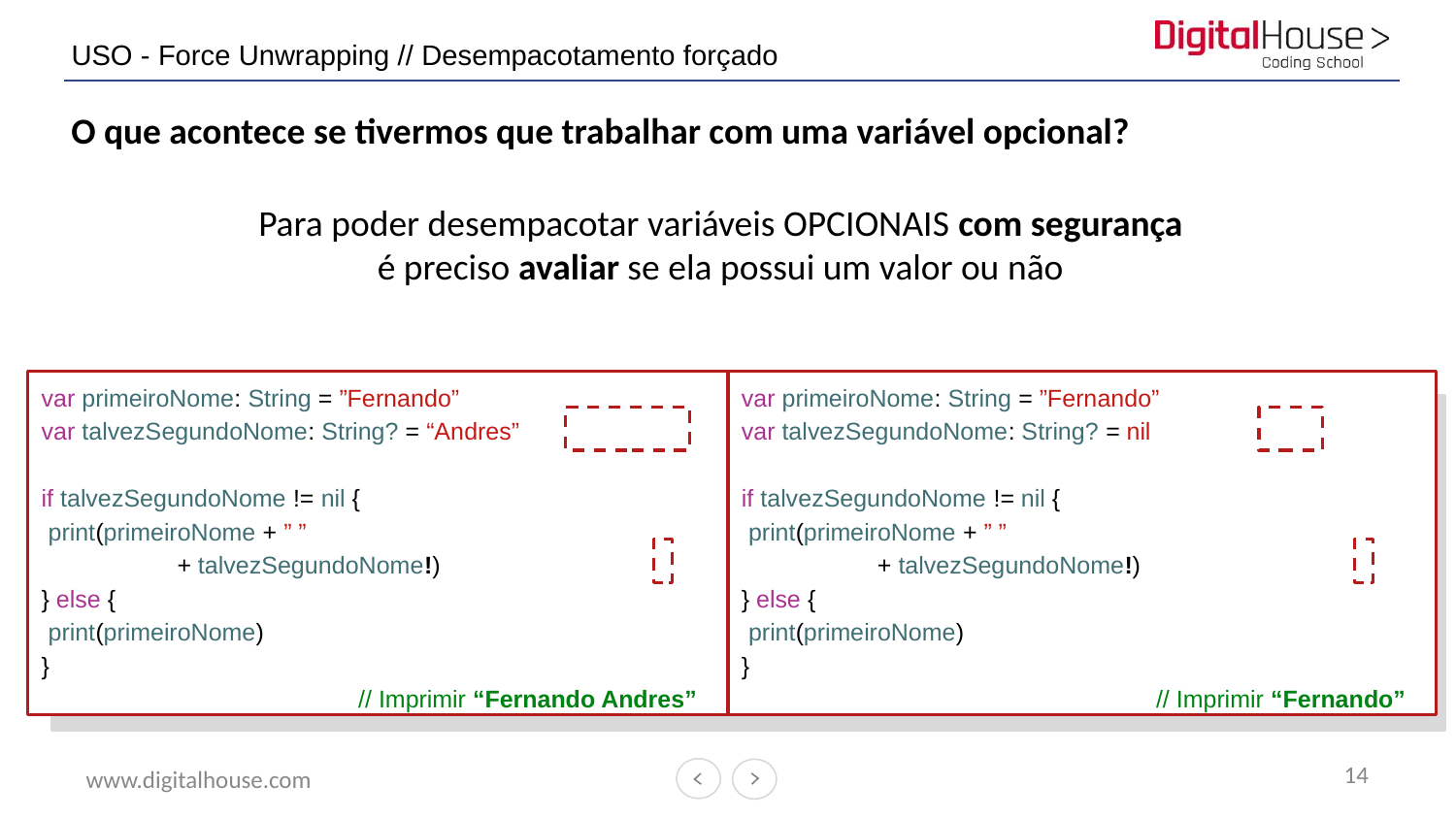

USO - Force Unwrapping // Desempacotamento forçado
O que acontece se tivermos que trabalhar com uma variável opcional?
Para poder desempacotar variáveis OPCIONAIS com segurança
é preciso avaliar se ela possui um valor ou não
  var primeiroNome: String = ”Fernando”
  var talvezSegundoNome: String? = “Andres”

  if talvezSegundoNome != nil {
   print(primeiroNome + ” ”
                      + talvezSegundoNome!)
  } else {
   print(primeiroNome)
  }
  // Imprimir “Fernando Andres”
  var primeiroNome: String = ”Fernando”
  var talvezSegundoNome: String? = nil

  if talvezSegundoNome != nil {
   print(primeiroNome + ” ”
                      + talvezSegundoNome!)
  } else {
   print(primeiroNome)
  }
  // Imprimir “Fernando”

14